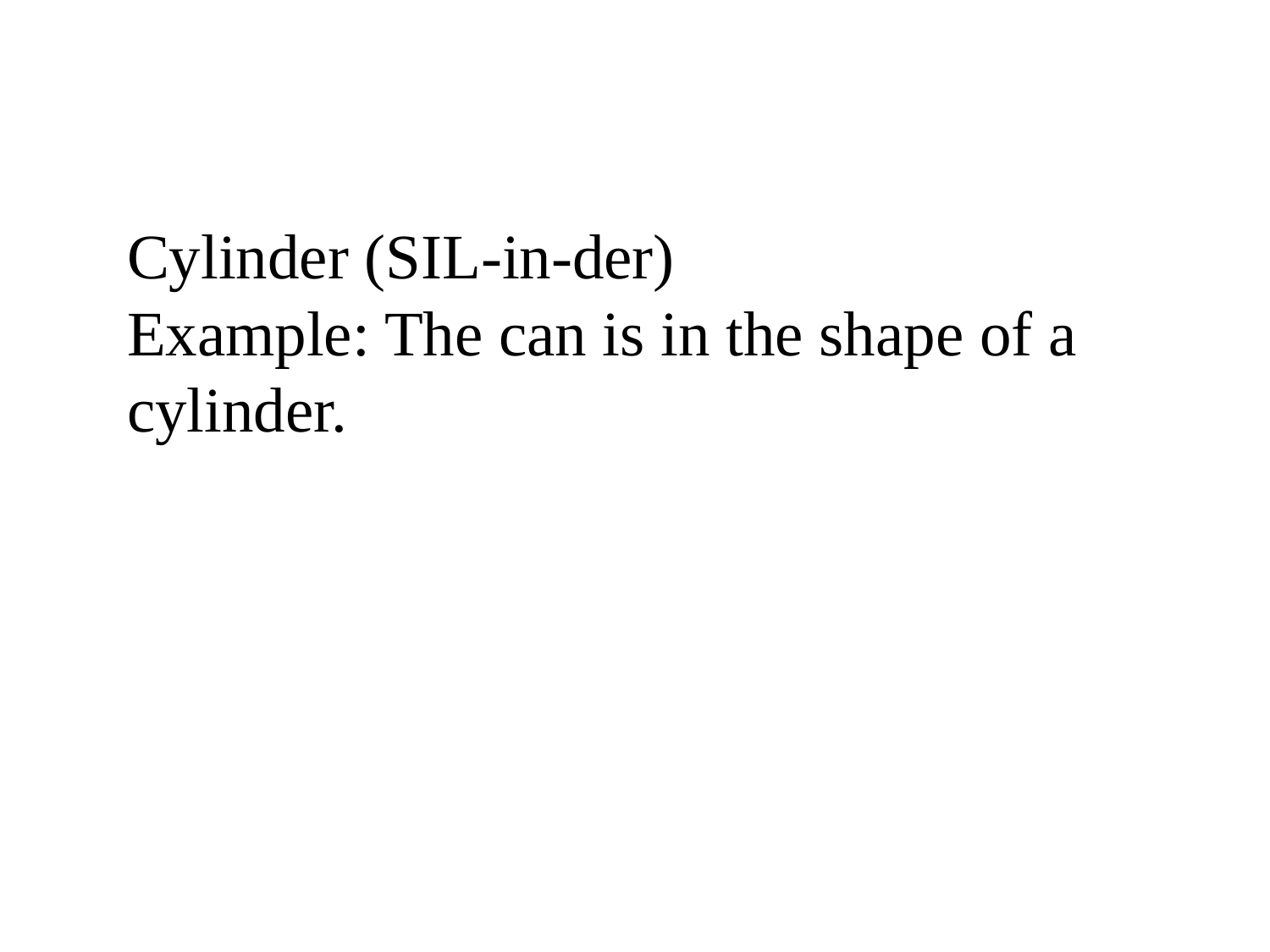

Cylinder (SIL-in-der)
Example: The can is in the shape of a cylinder.